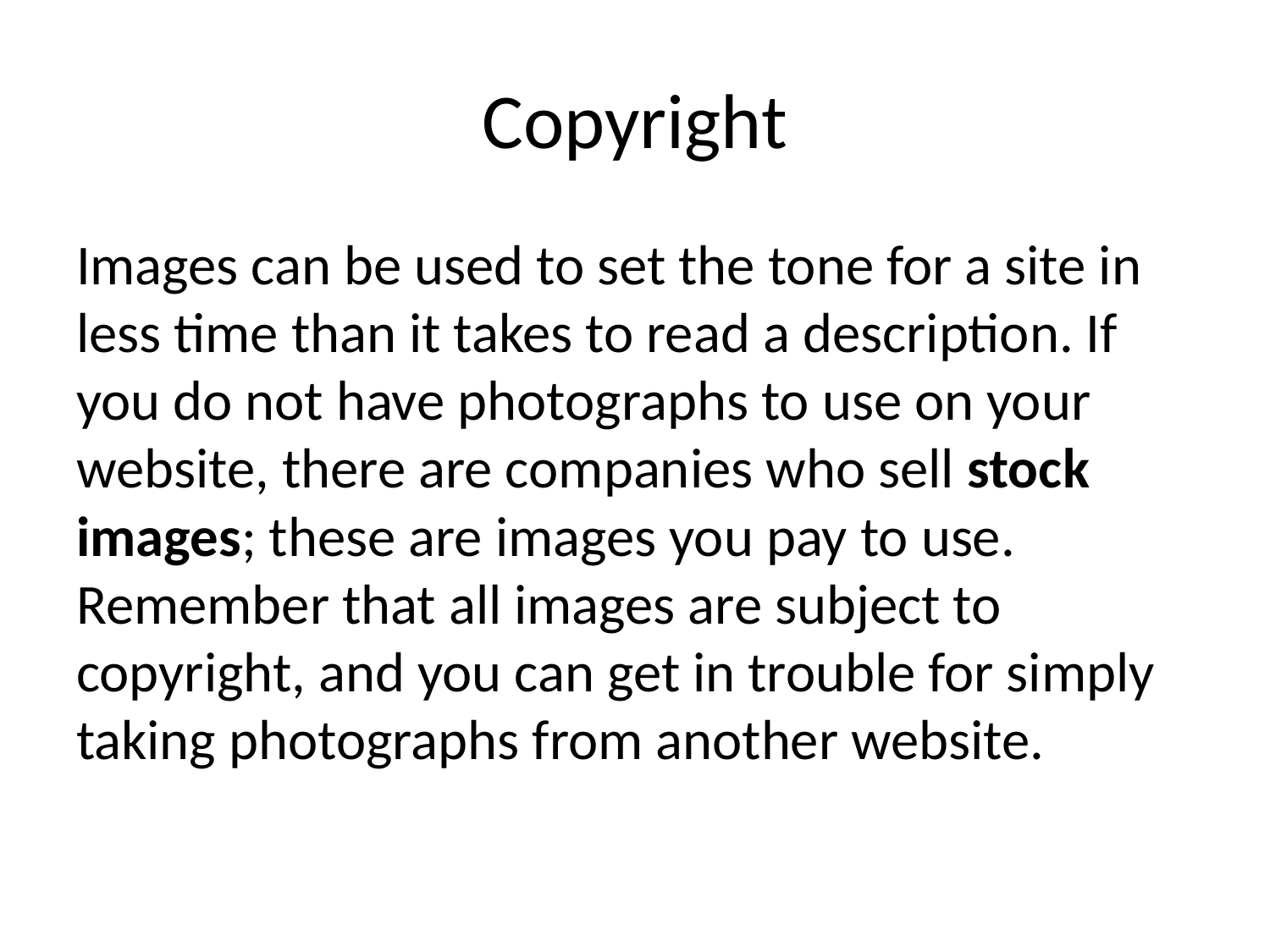

# Copyright
Images can be used to set the tone for a site in less time than it takes to read a description. If you do not have photographs to use on your website, there are companies who sell stock images; these are images you pay to use. Remember that all images are subject to copyright, and you can get in trouble for simply taking photographs from another website.